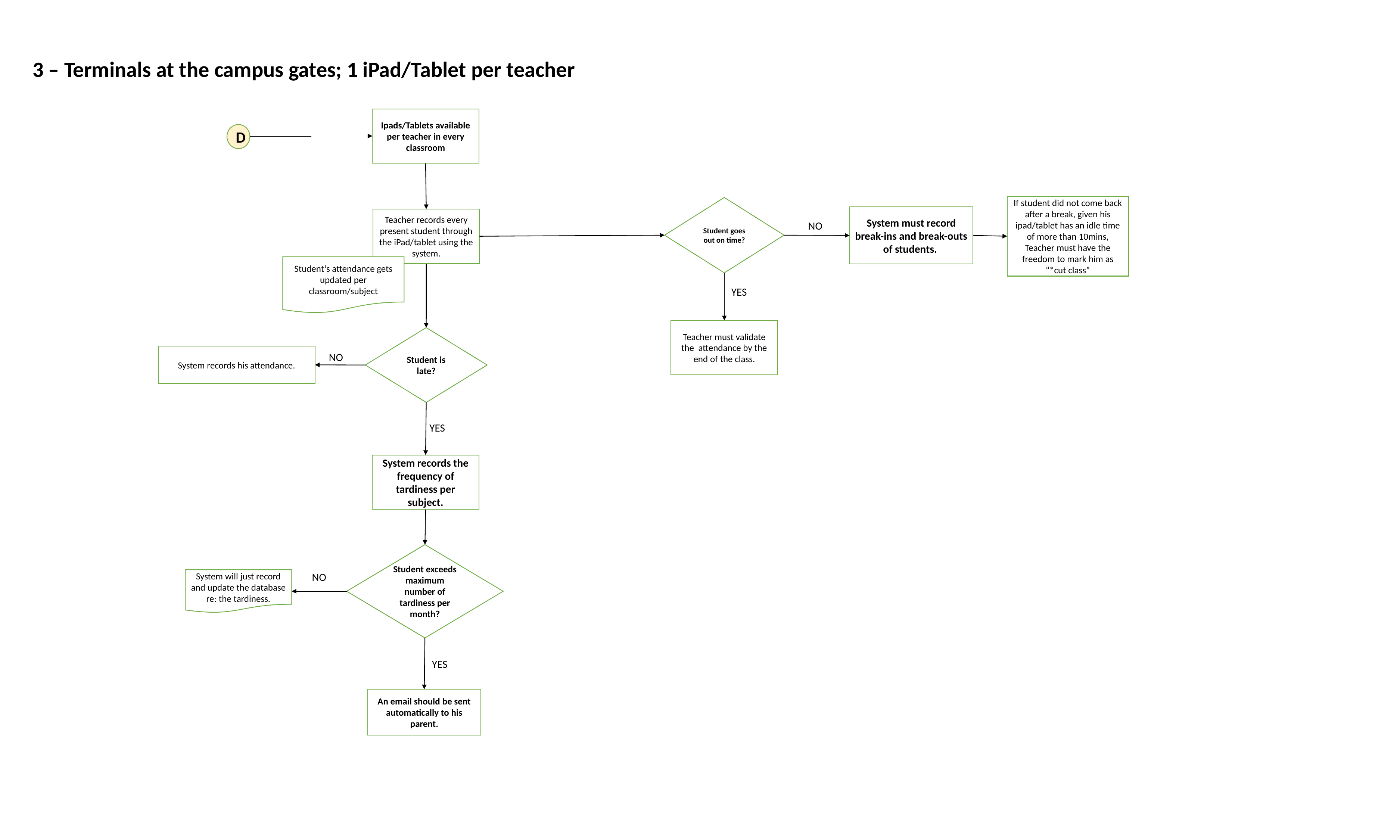

3 – Terminals at the campus gates; 1 iPad/Tablet per teacher
Ipads/Tablets available per teacher in every classroom
D
If student did not come back after a break, given his ipad/tablet has an idle time of more than 10mins, Teacher must have the freedom to mark him as “*cut class”
Student goes out on time?
System must record break-ins and break-outs of students.
Teacher records every present student through the iPad/tablet using the system.
NO
Student’s attendance gets updated per classroom/subject
YES
Teacher must validate the  attendance by the end of the class.
Student is late?
System records his attendance.
NO
YES
System records the frequency of tardiness per subject.
Student exceeds maximum number of tardiness per month?
NO
System will just record and update the database re: the tardiness.
YES
An email should be sent automatically to his parent.